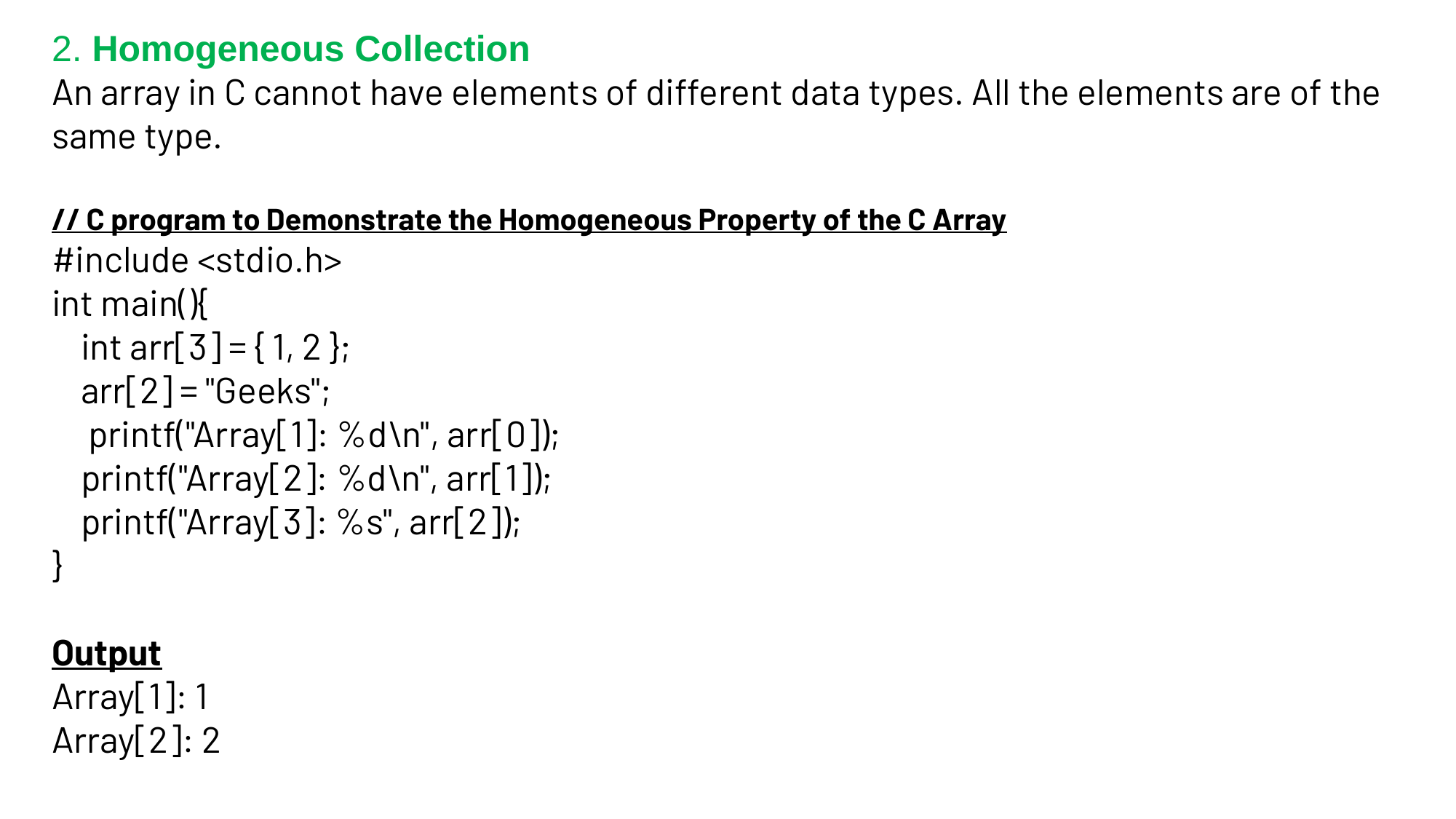

2. Homogeneous Collection
An array in C cannot have elements of different data types. All the elements are of the same type.

// C program to Demonstrate the Homogeneous Property of the C Array
#include <stdio.h>
int main(){
    int arr[3] = { 1, 2 };
    arr[2] = "Geeks";
     printf("Array[1]: %d\n", arr[0]);
    printf("Array[2]: %d\n", arr[1]);
    printf("Array[3]: %s", arr[2]);
}

Output
Array[1]: 1
Array[2]: 2